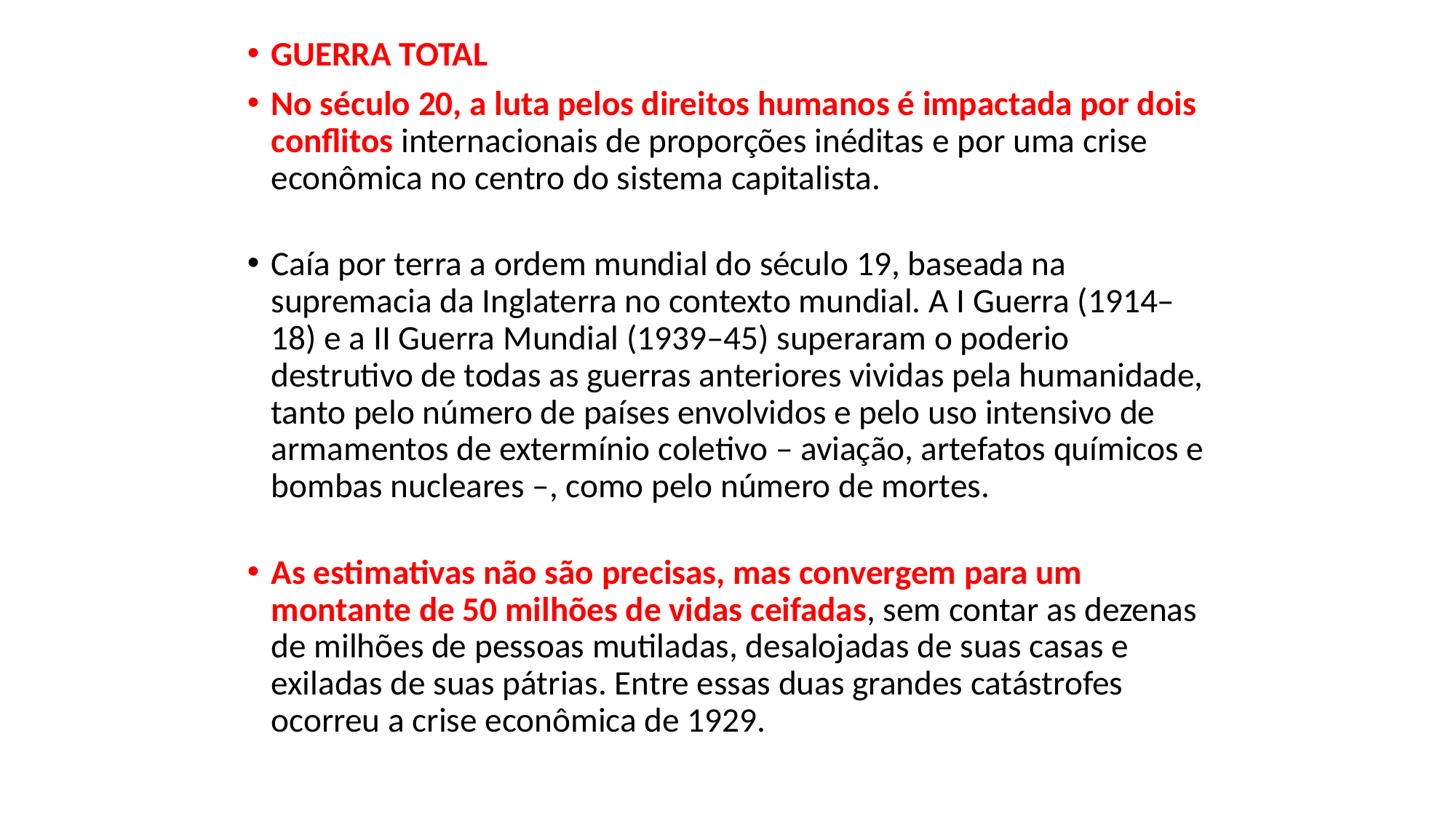

GUERRA TOTAL
No século 20, a luta pelos direitos humanos é impactada por dois conflitos internacionais de proporções inéditas e por uma crise econômica no centro do sistema capitalista.
Caía por terra a ordem mundial do século 19, baseada na supremacia da Inglaterra no contexto mundial. A I Guerra (1914–18) e a II Guerra Mundial (1939–45) superaram o poderio destrutivo de todas as guerras anteriores vividas pela humanidade, tanto pelo número de países envolvidos e pelo uso intensivo de armamentos de extermínio coletivo – aviação, artefatos químicos e bombas nucleares –, como pelo número de mortes.
As estimativas não são precisas, mas convergem para um montante de 50 milhões de vidas ceifadas, sem contar as dezenas de milhões de pessoas mutiladas, desalojadas de suas casas e exiladas de suas pátrias. Entre essas duas grandes catástrofes ocorreu a crise econômica de 1929.